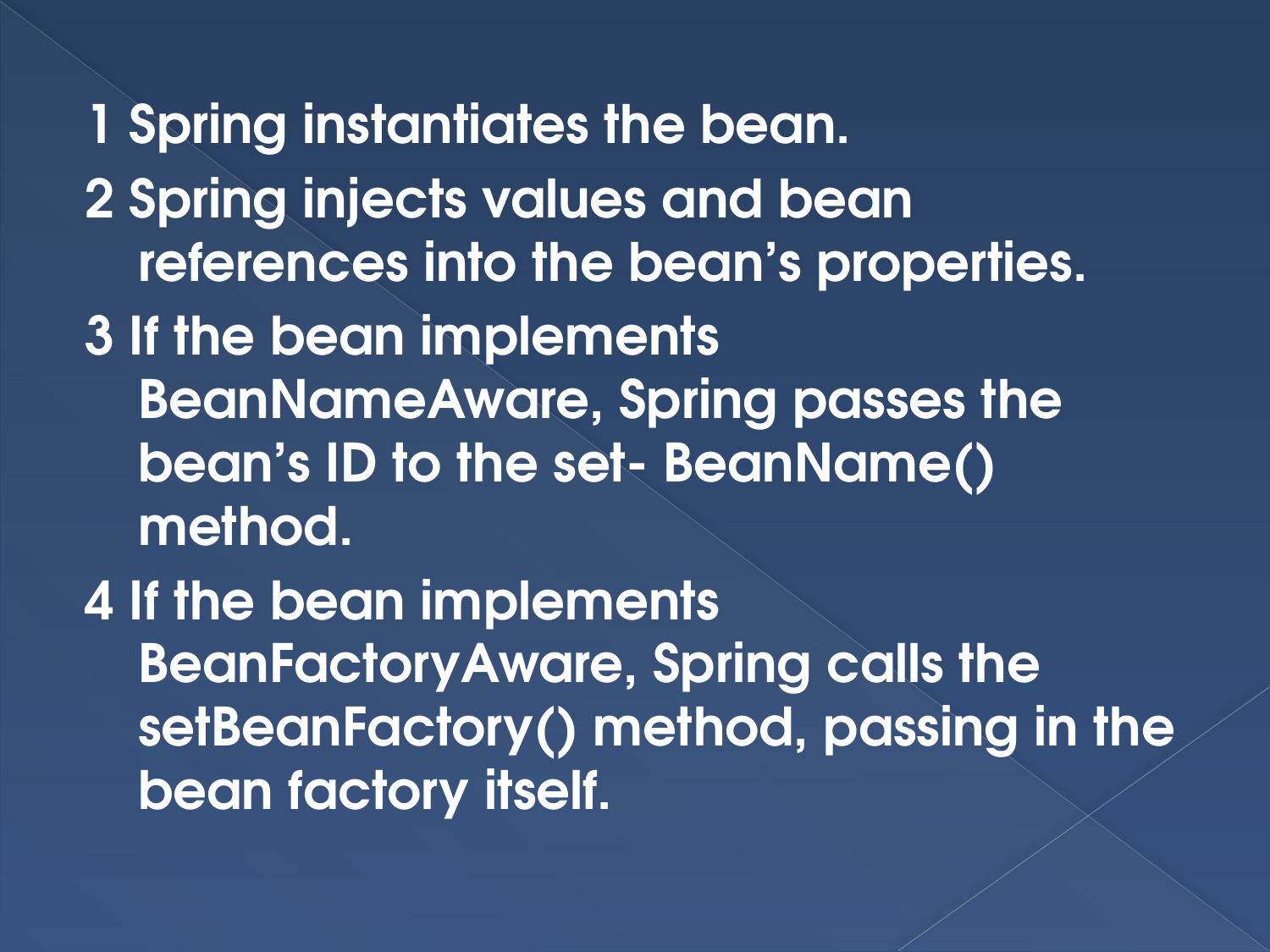

1 Spring instantiates the bean.
2 Spring injects values and bean references into the bean’s properties.
3 If the bean implements BeanNameAware, Spring passes the bean’s ID to the set- BeanName() method.
4 If the bean implements BeanFactoryAware, Spring calls the setBeanFactory() method, passing in the bean factory itself.